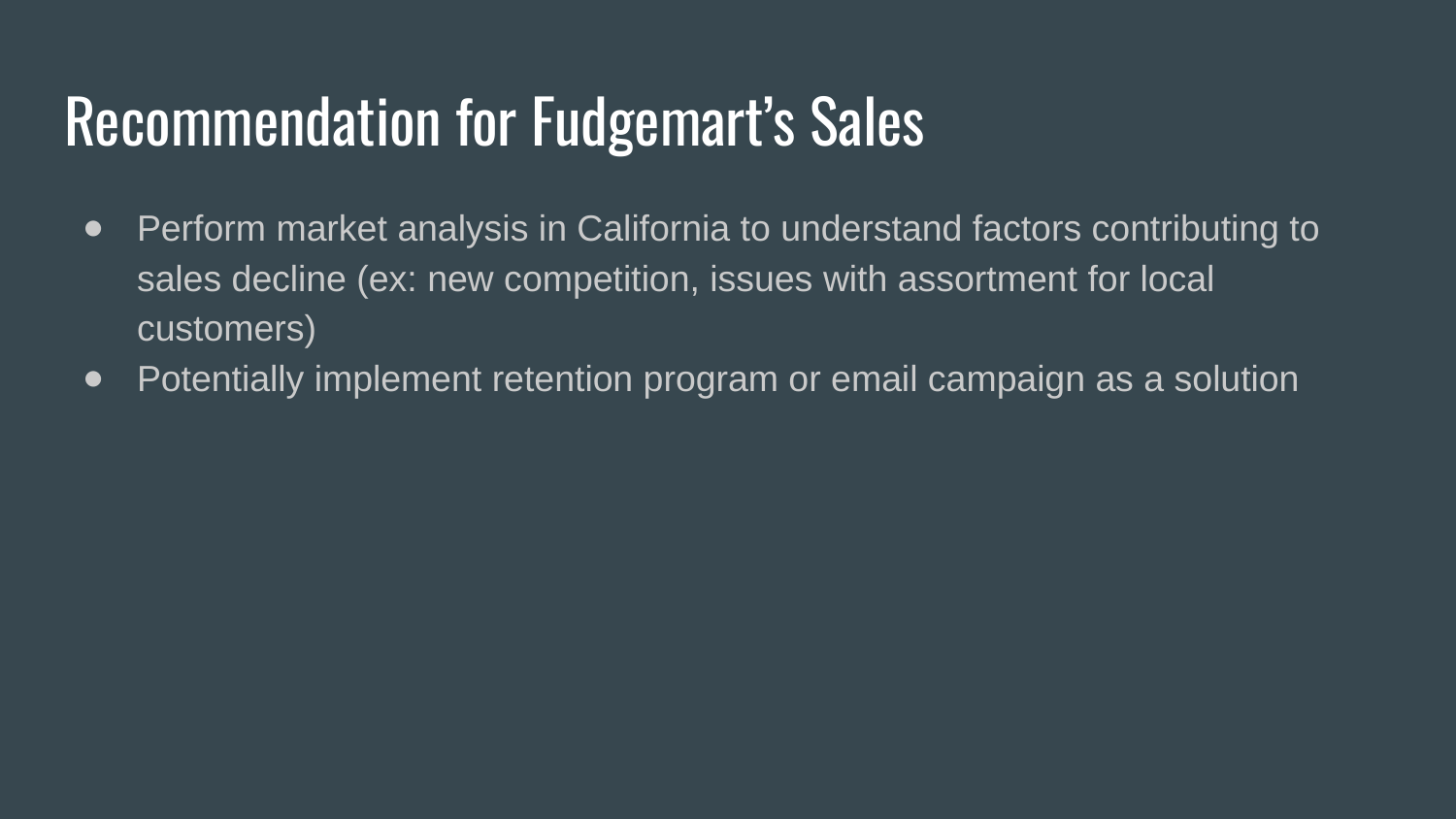

# Recommendation for Fudgemart’s Sales
Perform market analysis in California to understand factors contributing to sales decline (ex: new competition, issues with assortment for local customers)
Potentially implement retention program or email campaign as a solution